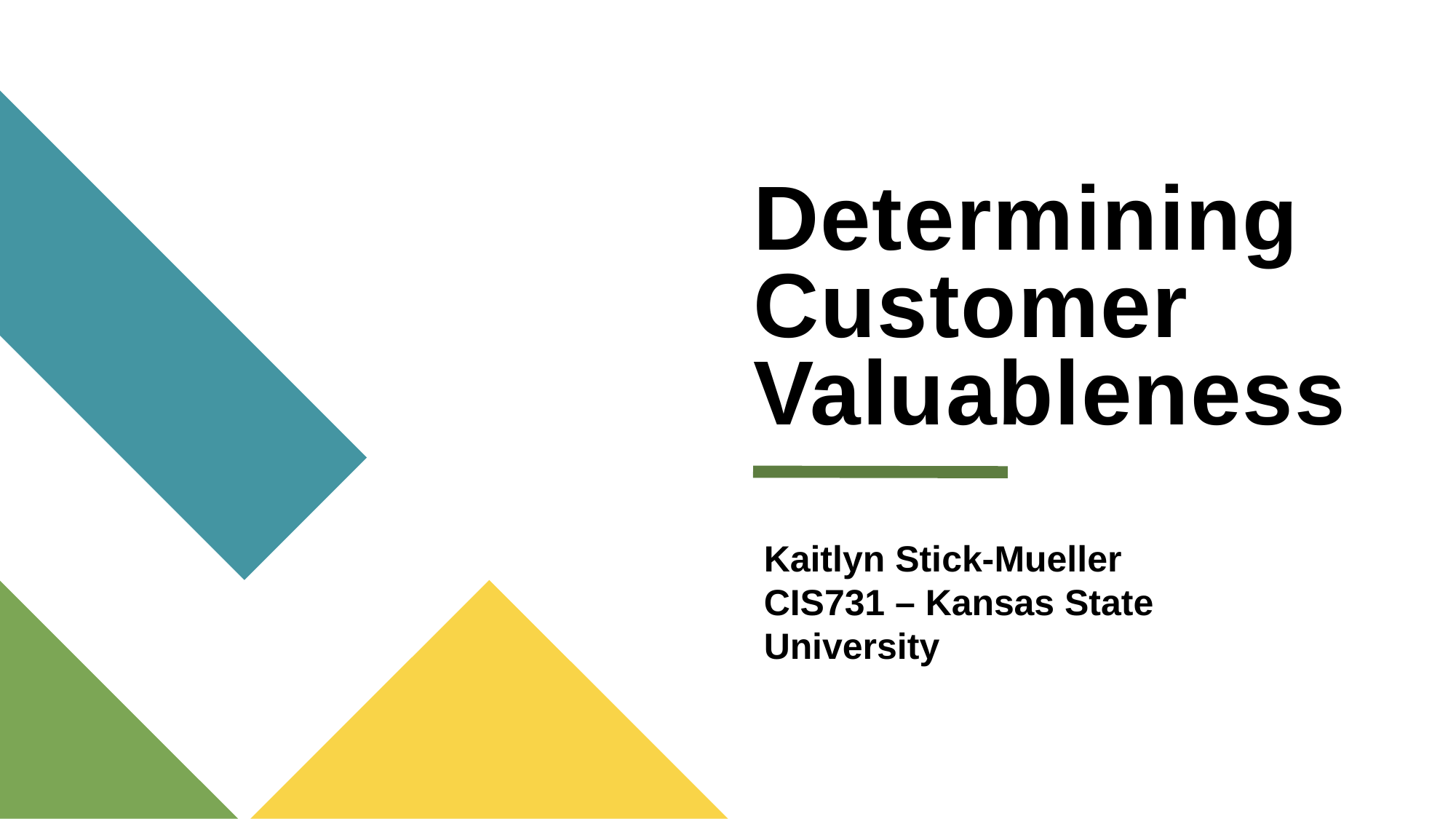

# Determining Customer Valuableness
Kaitlyn Stick-Mueller
CIS731 – Kansas State University